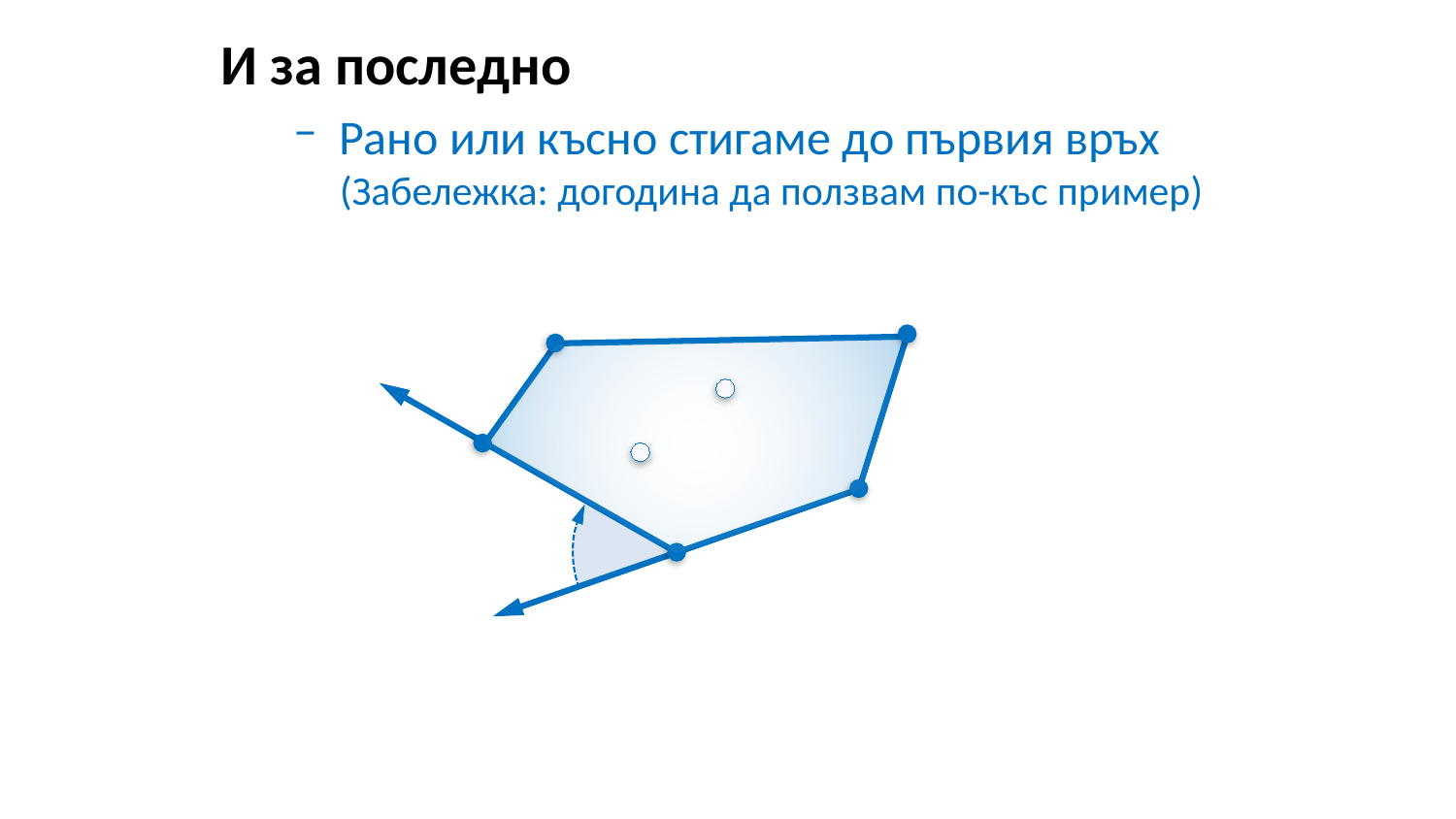

И за последно
Рано или късно стигаме до първия връх
(Забележка: догодина да ползвам по-къс пример)